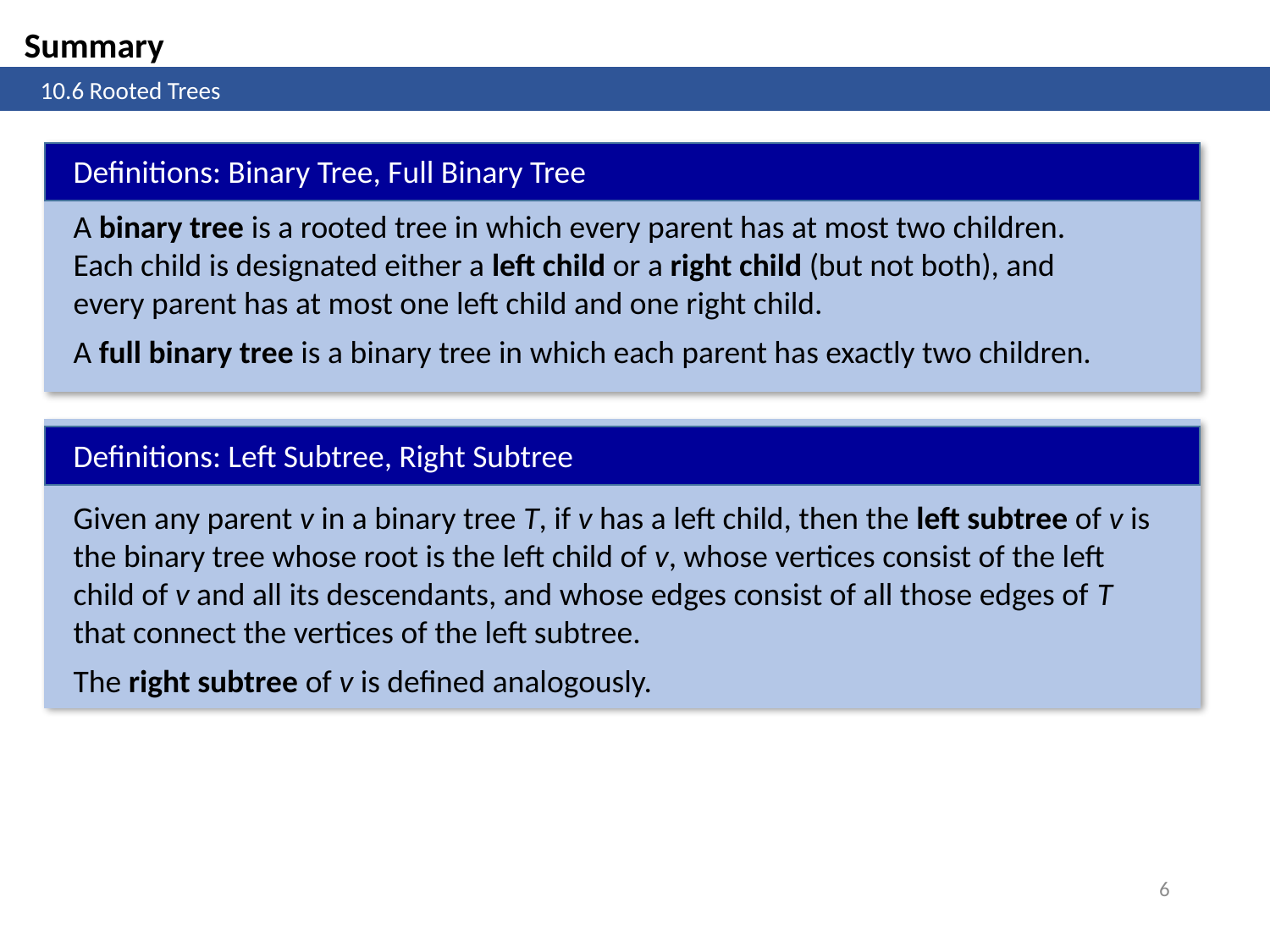

Summary

	10.6 Rooted Trees

Definitions: Binary Tree, Full Binary Tree
A binary tree is a rooted tree in which every parent has at most two children. Each child is designated either a left child or a right child (but not both), and every parent has at most one left child and one right child.
A full binary tree is a binary tree in which each parent has exactly two children.

Definitions: Left Subtree, Right Subtree
Given any parent v in a binary tree T, if v has a left child, then the left subtree of v is the binary tree whose root is the left child of v, whose vertices consist of the left child of v and all its descendants, and whose edges consist of all those edges of T that connect the vertices of the left subtree.
The right subtree of v is defined analogously.
6